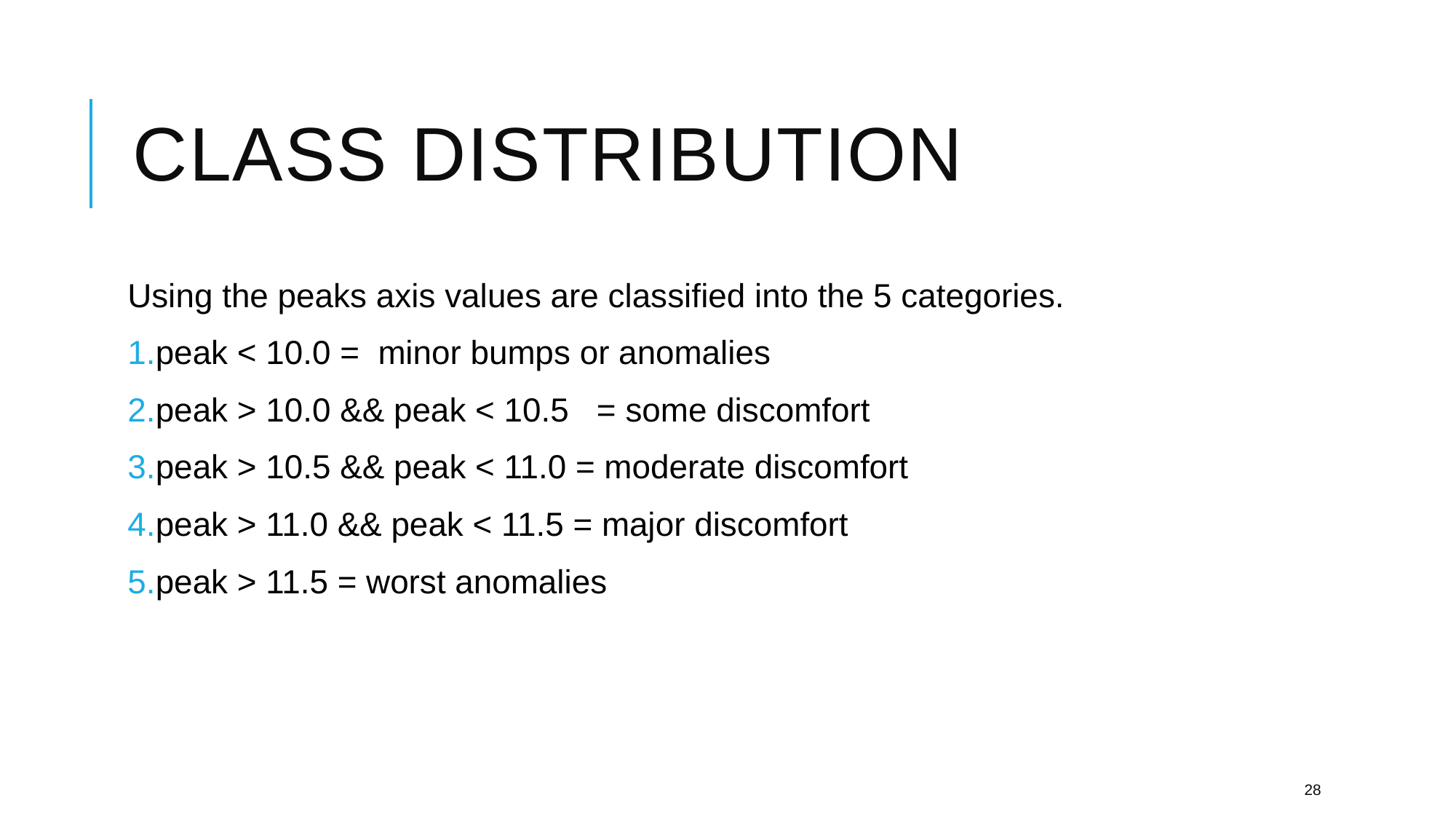

# Class distribution
Using the peaks axis values are classified into the 5 categories.
peak < 10.0 =  minor bumps or anomalies
peak > 10.0 && peak < 10.5   = some discomfort
peak > 10.5 && peak < 11.0 = moderate discomfort
peak > 11.0 && peak < 11.5 = major discomfort
peak > 11.5 = worst anomalies

28